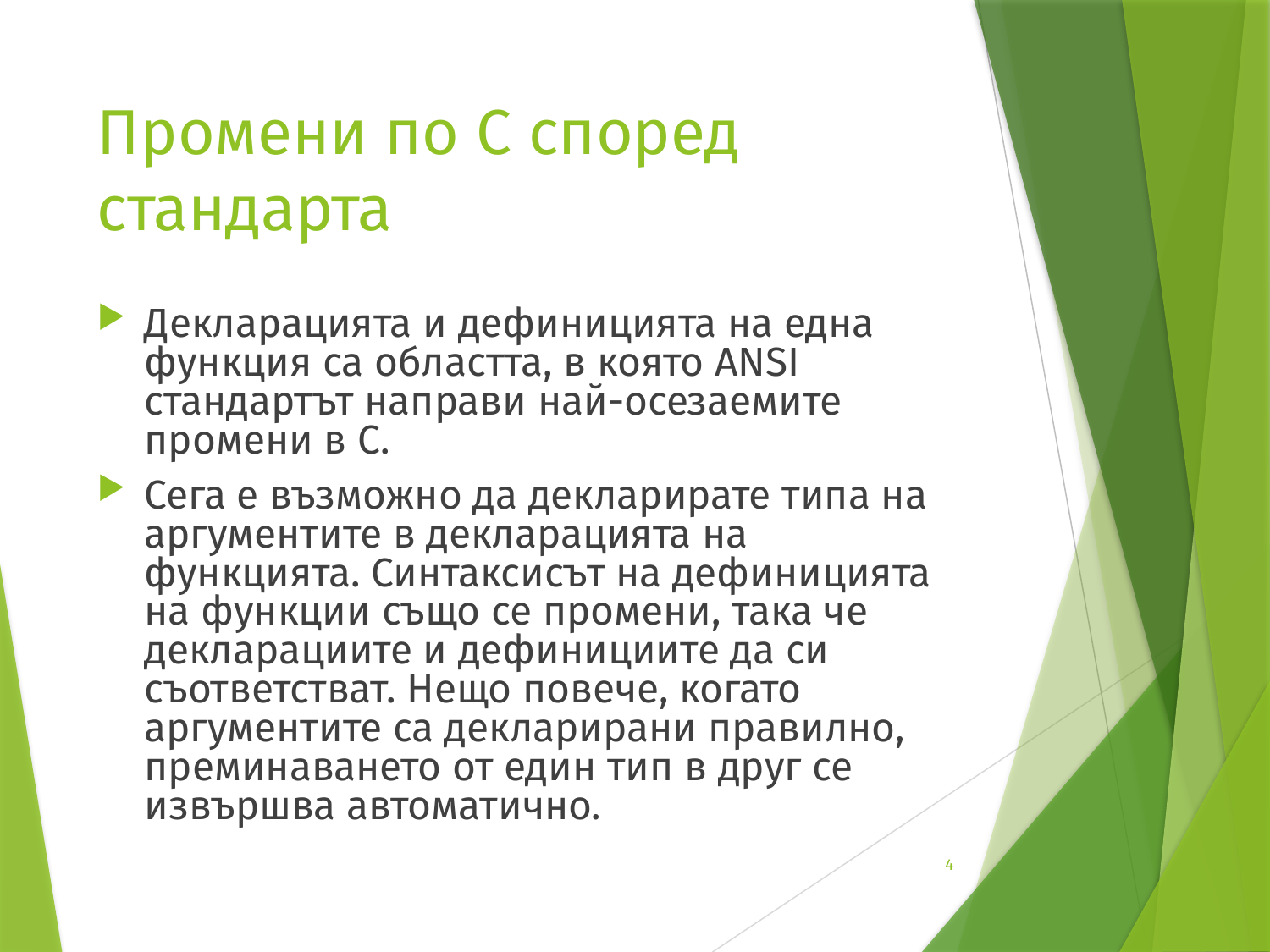

# Промени по С според стандарта
Декларацията и дефиницията на една функция са областта, в която ANSI стандартът направи най-осезаемите промени в С.
Сега е възможно да декларирате типа на аргументите в декларацията на функцията. Синтаксисът на дефиницията на функции също се промени, така че декларациите и дефинициите да си съответстват. Нещо повече, когато аргументите са декларирани правилно, преминаването от един тип в друг се извършва автоматично.

4